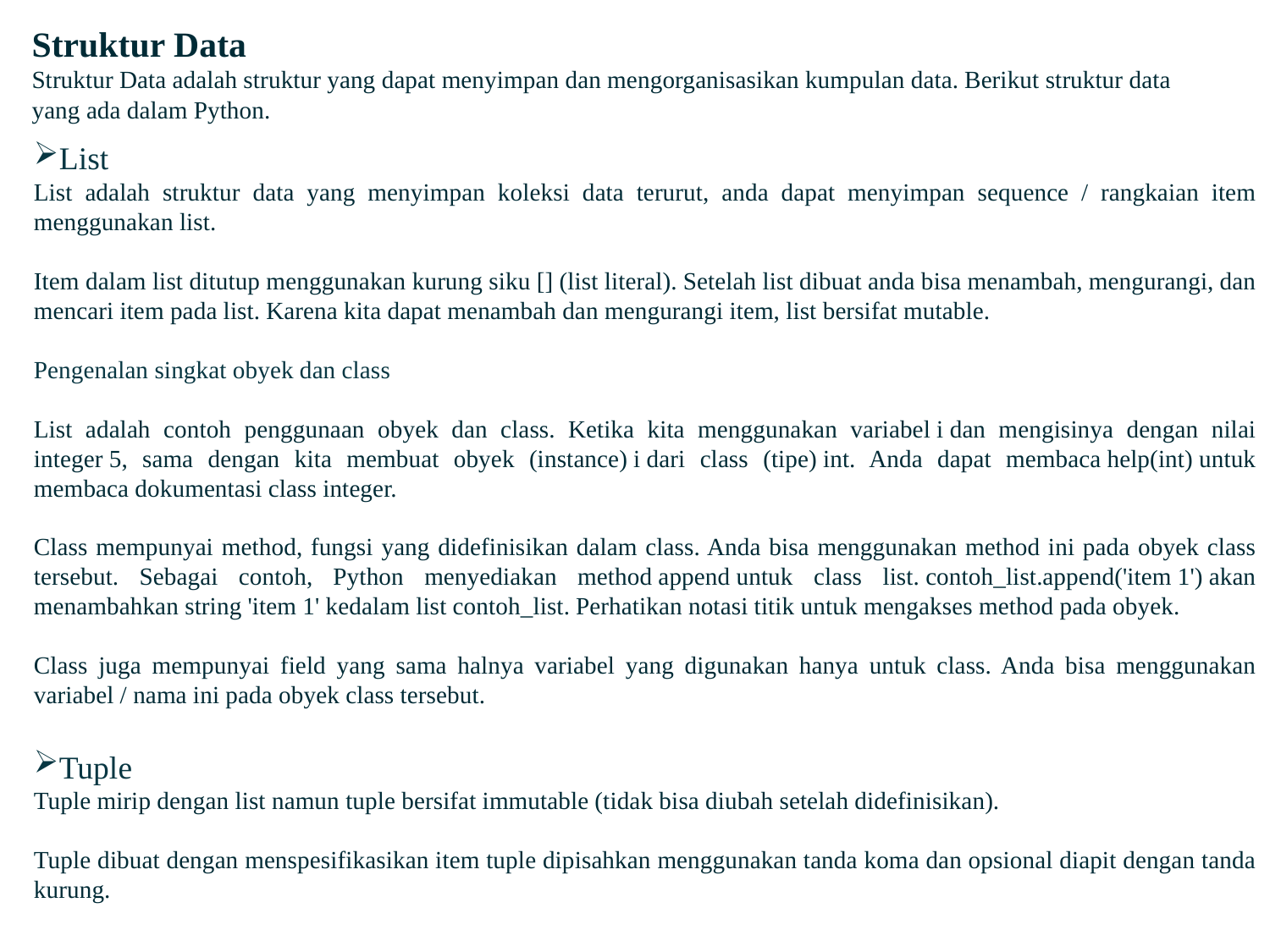

Struktur Data
Struktur Data adalah struktur yang dapat menyimpan dan mengorganisasikan kumpulan data. Berikut struktur data yang ada dalam Python.

List
List adalah struktur data yang menyimpan koleksi data terurut, anda dapat menyimpan sequence / rangkaian item menggunakan list.

Item dalam list ditutup menggunakan kurung siku [] (list literal). Setelah list dibuat anda bisa menambah, mengurangi, dan mencari item pada list. Karena kita dapat menambah dan mengurangi item, list bersifat mutable.

Pengenalan singkat obyek dan class

List adalah contoh penggunaan obyek dan class. Ketika kita menggunakan variabel i dan mengisinya dengan nilai integer 5, sama dengan kita membuat obyek (instance) i dari class (tipe) int. Anda dapat membaca help(int) untuk membaca dokumentasi class integer.

Class mempunyai method, fungsi yang didefinisikan dalam class. Anda bisa menggunakan method ini pada obyek class tersebut. Sebagai contoh, Python menyediakan method append untuk class list. contoh_list.append('item 1') akan menambahkan string 'item 1' kedalam list contoh_list. Perhatikan notasi titik untuk mengakses method pada obyek.

Class juga mempunyai field yang sama halnya variabel yang digunakan hanya untuk class. Anda bisa menggunakan variabel / nama ini pada obyek class tersebut.

Tuple
Tuple mirip dengan list namun tuple bersifat immutable (tidak bisa diubah setelah didefinisikan).

Tuple dibuat dengan menspesifikasikan item tuple dipisahkan menggunakan tanda koma dan opsional diapit dengan tanda kurung.